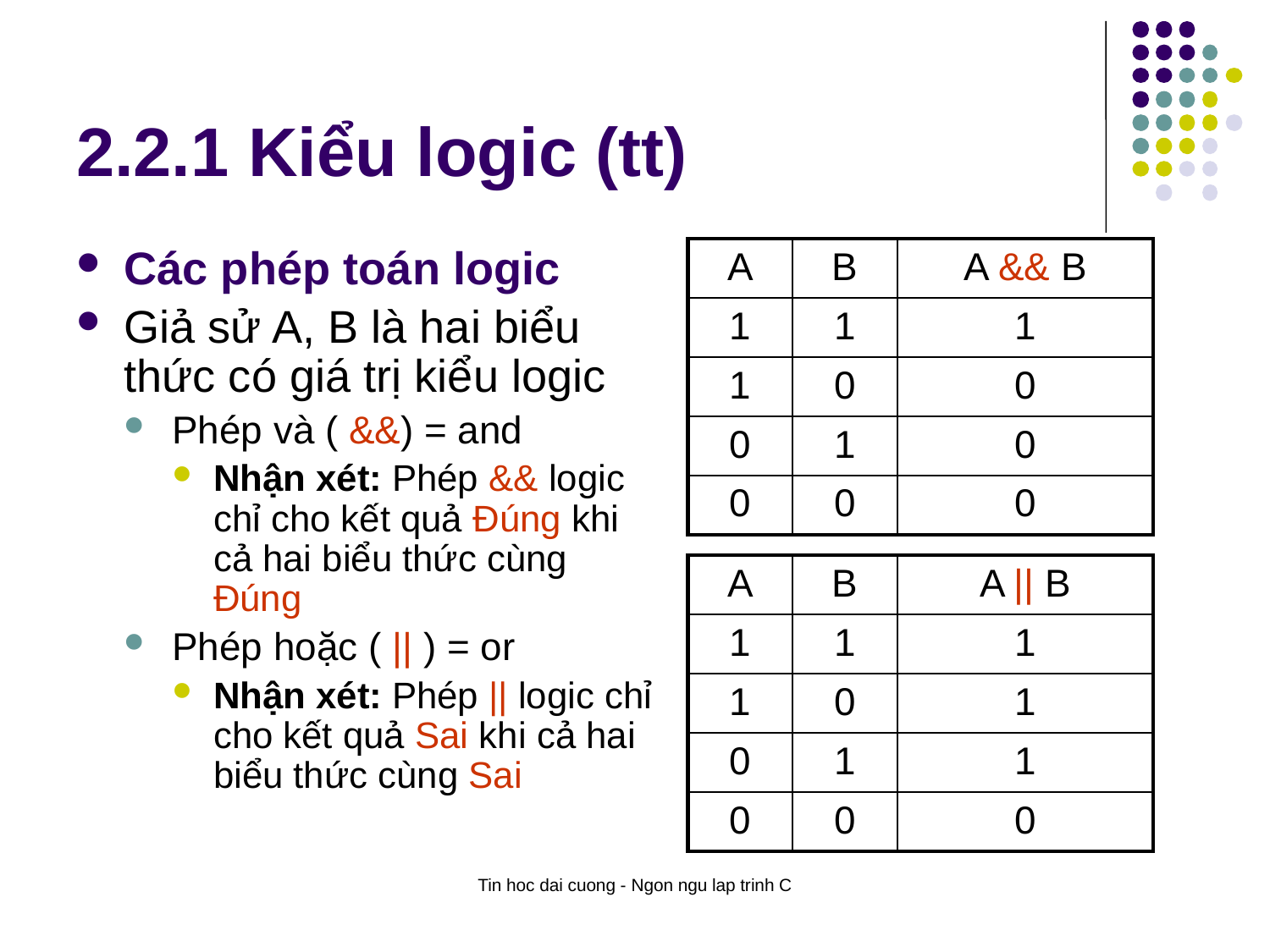

# 2.2.1 Kiểu logic (tt)
Các phép toán logic
Giả sử A, B là hai biểu thức có giá trị kiểu logic
Phép và ( &&) = and
Nhận xét: Phép && logic chỉ cho kết quả Đúng khi cả hai biểu thức cùng Đúng
Phép hoặc ( || ) = or
Nhận xét: Phép || logic chỉ cho kết quả Sai khi cả hai biểu thức cùng Sai

| A | B | A && B |
| --- | --- | --- |
| 1 | 1 | 1 |
| 1 | 0 | 0 |
| 0 | 1 | 0 |
| 0 | 0 | 0 |
| A | B | A || B |
| --- | --- | --- |
| 1 | 1 | 1 |
| 1 | 0 | 1 |
| 0 | 1 | 1 |
| 0 | 0 | 0 |
Tin hoc dai cuong - Ngon ngu lap trinh C